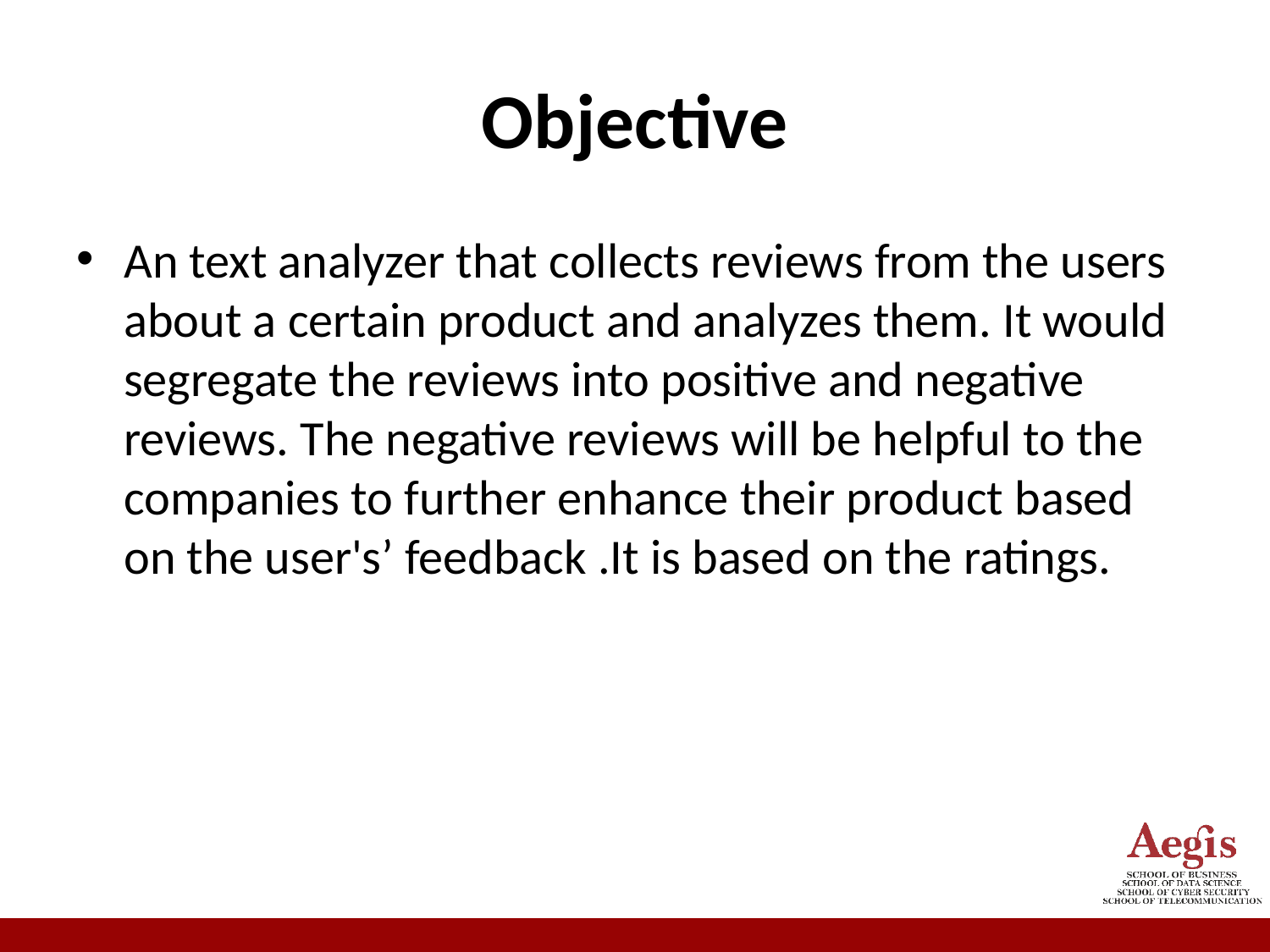

# Objective
An text analyzer that collects reviews from the users about a certain product and analyzes them. It would segregate the reviews into positive and negative reviews. The negative reviews will be helpful to the companies to further enhance their product based on the user's’ feedback .It is based on the ratings.